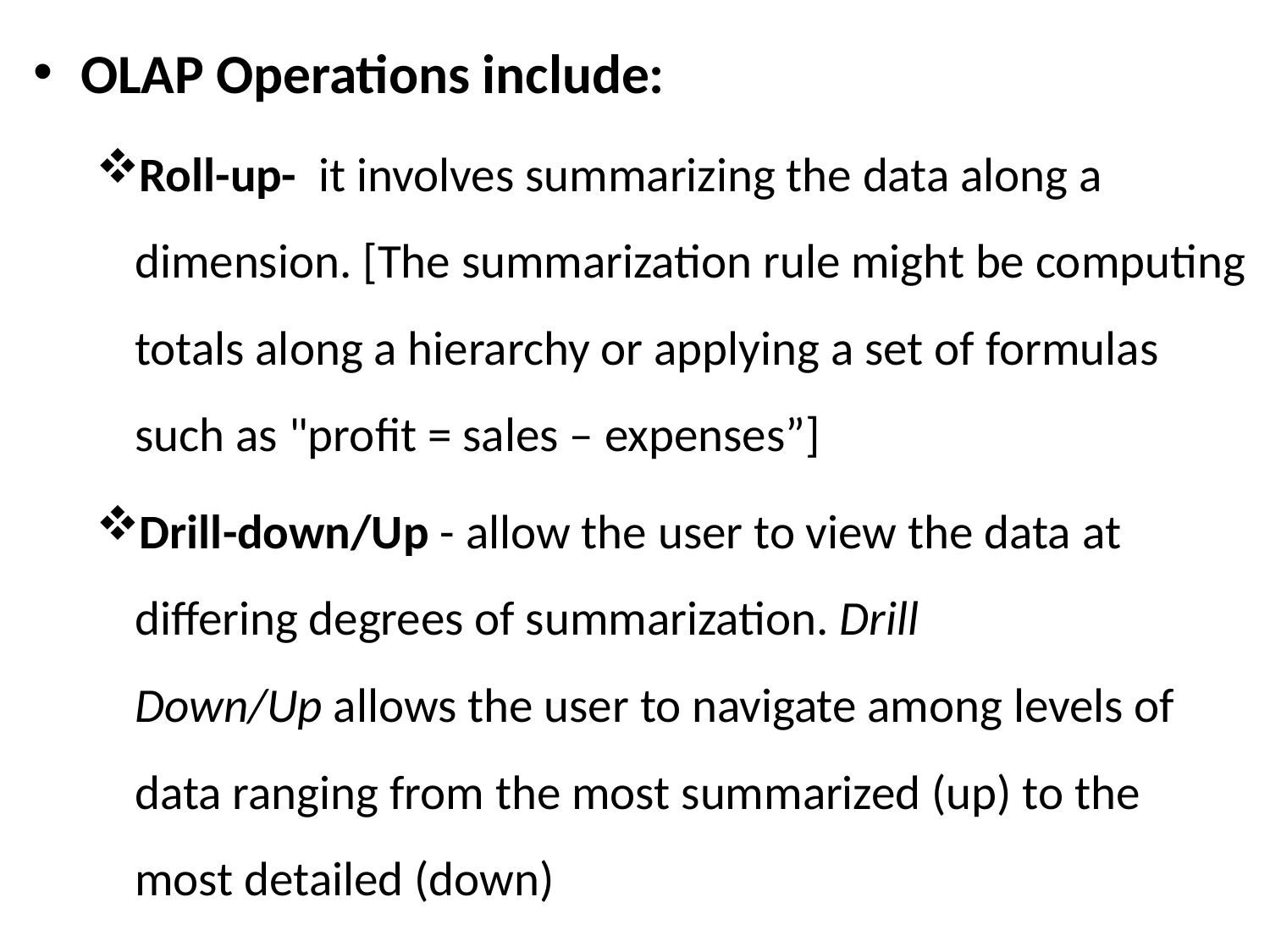

OLAP Operations include:
Roll-up-  it involves summarizing the data along a dimension. [The summarization rule might be computing totals along a hierarchy or applying a set of formulas such as "profit = sales – expenses”]
Drill-down/Up - allow the user to view the data at differing degrees of summarization. Drill Down/Up allows the user to navigate among levels of data ranging from the most summarized (up) to the most detailed (down)